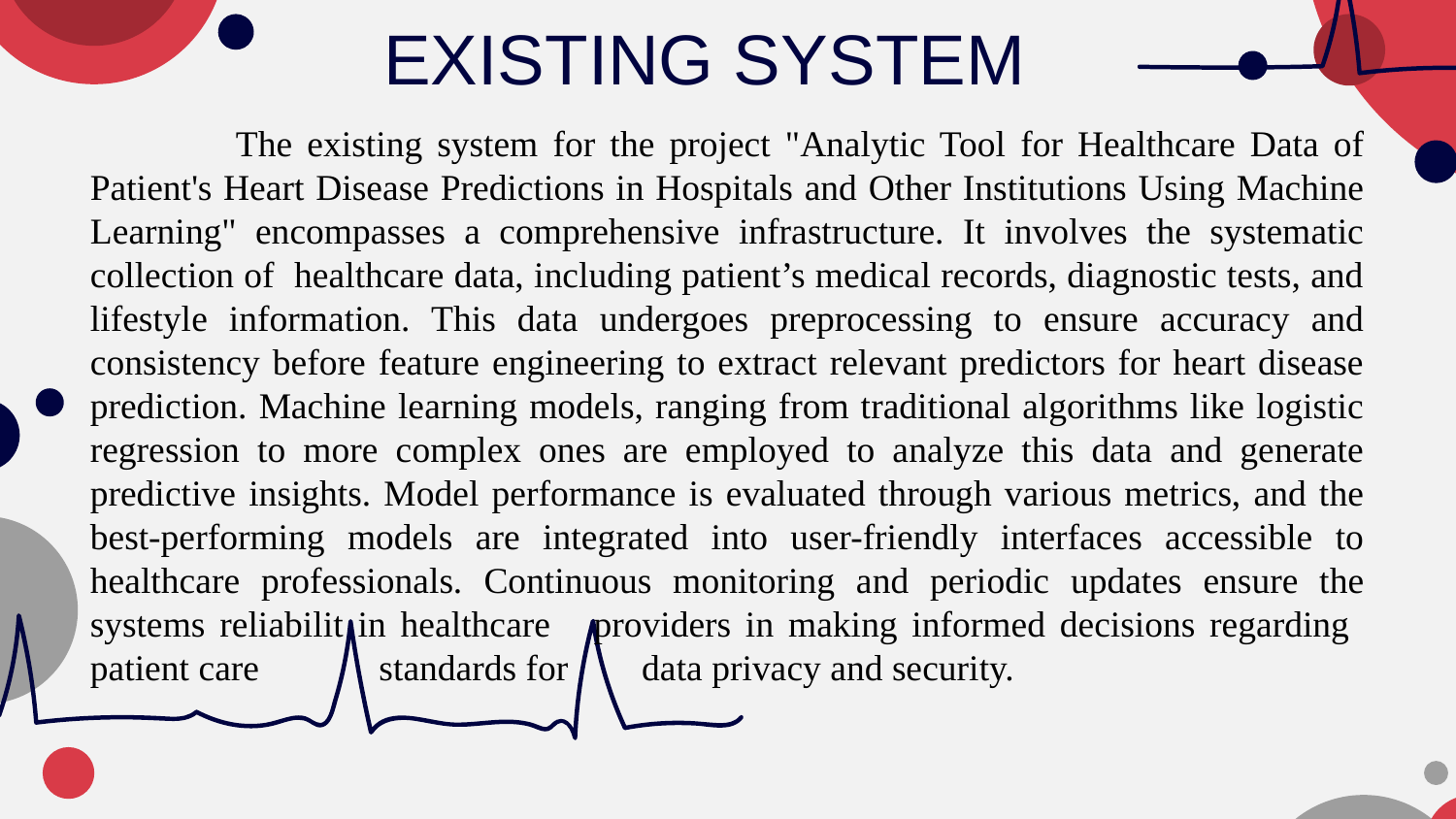

EXISTING SYSTEM
	The existing system for the project "Analytic Tool for Healthcare Data of Patient's Heart Disease Predictions in Hospitals and Other Institutions Using Machine Learning" encompasses a comprehensive infrastructure. It involves the systematic collection of  healthcare data, including patient’s medical records, diagnostic tests, and lifestyle information. This data undergoes preprocessing to ensure accuracy and consistency before feature engineering to extract relevant predictors for heart disease prediction. Machine learning models, ranging from traditional algorithms like logistic regression to more complex ones are employed to analyze this data and generate predictive insights. Model performance is evaluated through various metrics, and the best-performing models are integrated into user-friendly interfaces accessible to healthcare professionals. Continuous monitoring and periodic updates ensure the systems reliabilit in healthcare   providers in making informed decisions regarding  patient care             standards for        data privacy and security.